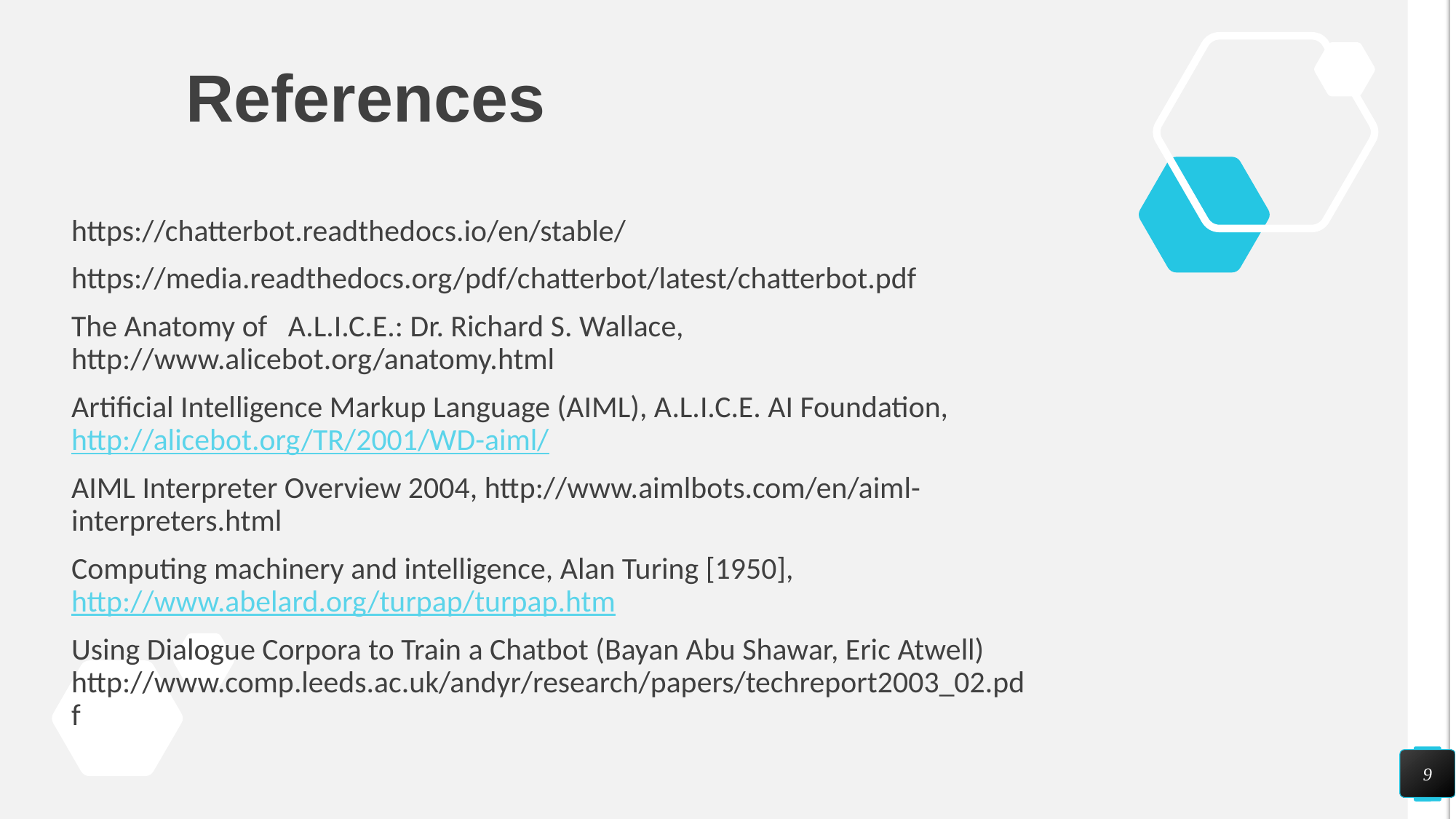

# References
https://chatterbot.readthedocs.io/en/stable/
https://media.readthedocs.org/pdf/chatterbot/latest/chatterbot.pdf
The Anatomy of   A.L.I.C.E.: Dr. Richard S. Wallace, http://www.alicebot.org/anatomy.html
Artificial Intelligence Markup Language (AIML), A.L.I.C.E. AI Foundation, http://alicebot.org/TR/2001/WD-aiml/
AIML Interpreter Overview 2004, http://www.aimlbots.com/en/aiml-interpreters.html
Computing machinery and intelligence, Alan Turing [1950],  http://www.abelard.org/turpap/turpap.htm
Using Dialogue Corpora to Train a Chatbot (Bayan Abu Shawar, Eric Atwell) http://www.comp.leeds.ac.uk/andyr/research/papers/techreport2003_02.pdf

9